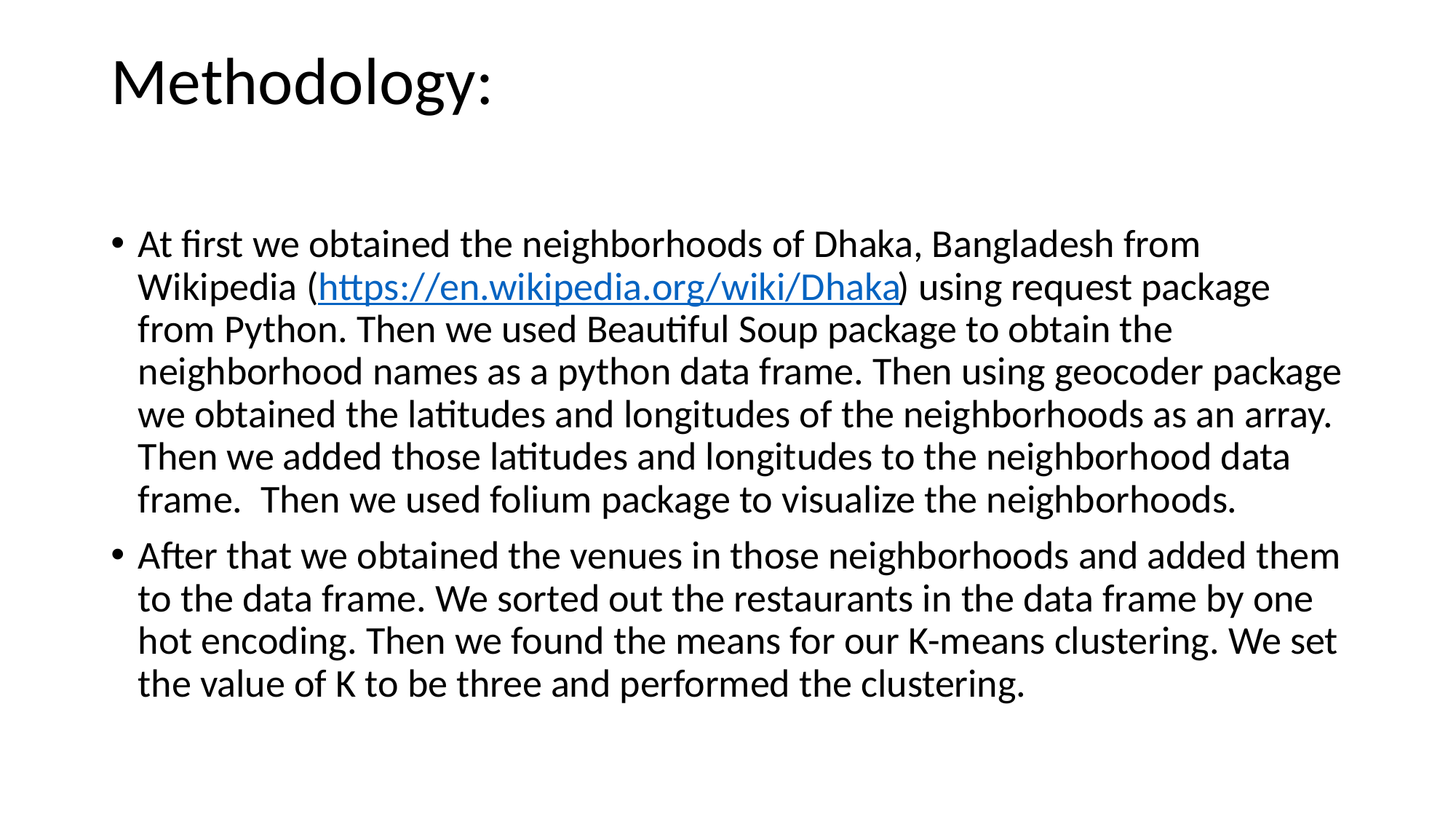

# Methodology:
At first we obtained the neighborhoods of Dhaka, Bangladesh from Wikipedia (https://en.wikipedia.org/wiki/Dhaka) using request package from Python. Then we used Beautiful Soup package to obtain the neighborhood names as a python data frame. Then using geocoder package we obtained the latitudes and longitudes of the neighborhoods as an array. Then we added those latitudes and longitudes to the neighborhood data frame.  Then we used folium package to visualize the neighborhoods.
After that we obtained the venues in those neighborhoods and added them to the data frame. We sorted out the restaurants in the data frame by one hot encoding. Then we found the means for our K-means clustering. We set the value of K to be three and performed the clustering.